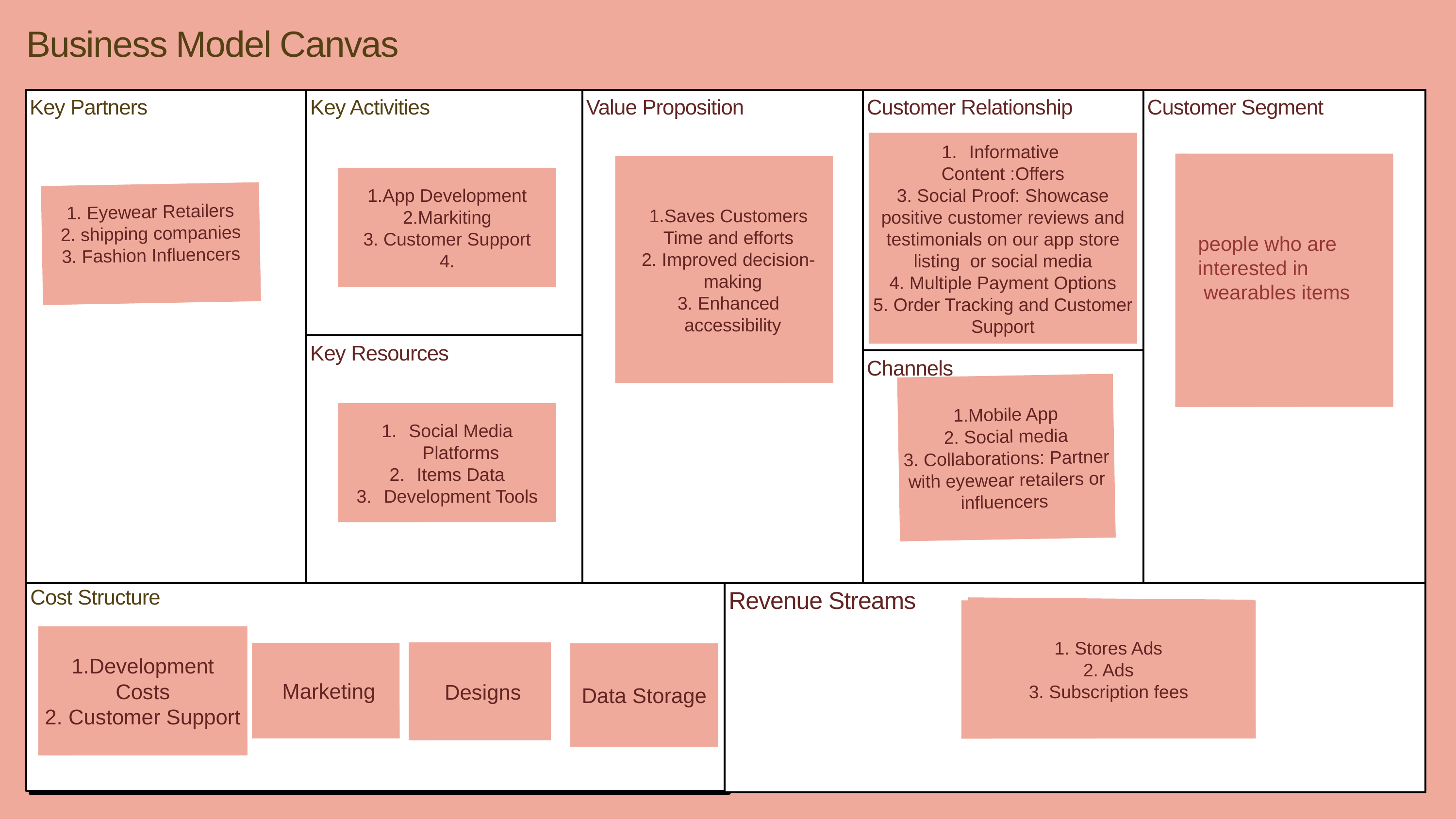

Business Model Canvas

Customer Relationship

Key Partners

Key Activities

Value Proposition

Customer Segment

Informative
Content :Offers
3. Social Proof: Showcase positive customer reviews and testimonials on our app store listing  or social media
4. Multiple Payment Options
5. Order Tracking and Customer Support

1.Saves Customers Time and efforts
2. Improved decision-making
3. Enhanced accessibility

1.App Development
2.Markiting
3. Customer Support
4.

1. Eyewear Retailers
2. shipping companies
3. Fashion Influencers

people who are
interested in
 wearables items

Key Resources

Channels

1.Mobile App
2. Social media
3. Collaborations: Partner with eyewear retailers or influencers

Social Media Platforms
Items Data
Development Tools

Cost Structure

Revenue Streams

1. Stores Ads
2. Ads
3. Subscription fees

1.Development Costs
2. Customer Support

 Designs
 Data Storage

 Marketing